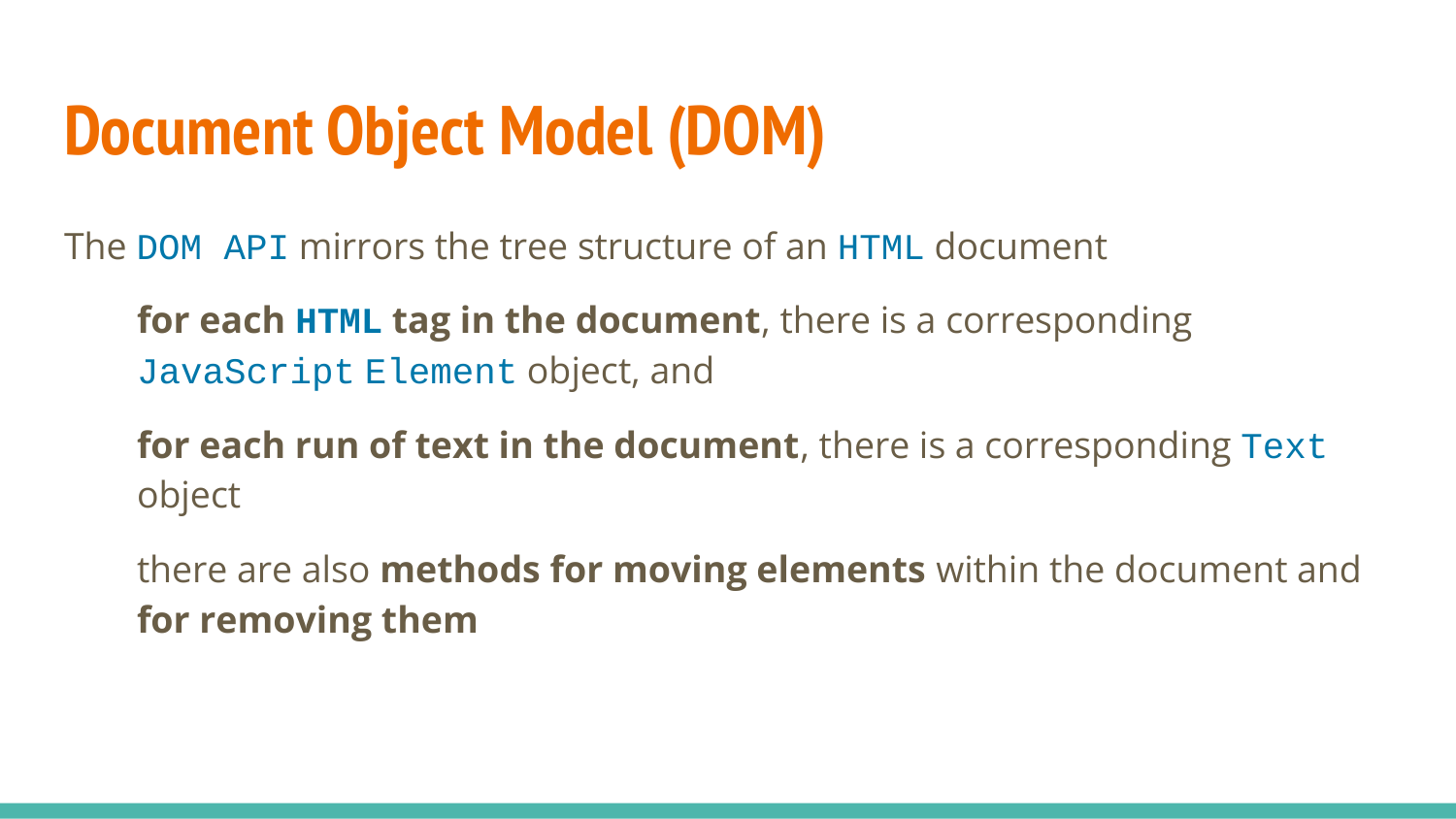

# Document Object Model (DOM)

The DOM API mirrors the tree structure of an HTML document
for each HTML tag in the document, there is a corresponding JavaScript Element object, and
for each run of text in the document, there is a corresponding Text object
there are also methods for moving elements within the document and for removing them